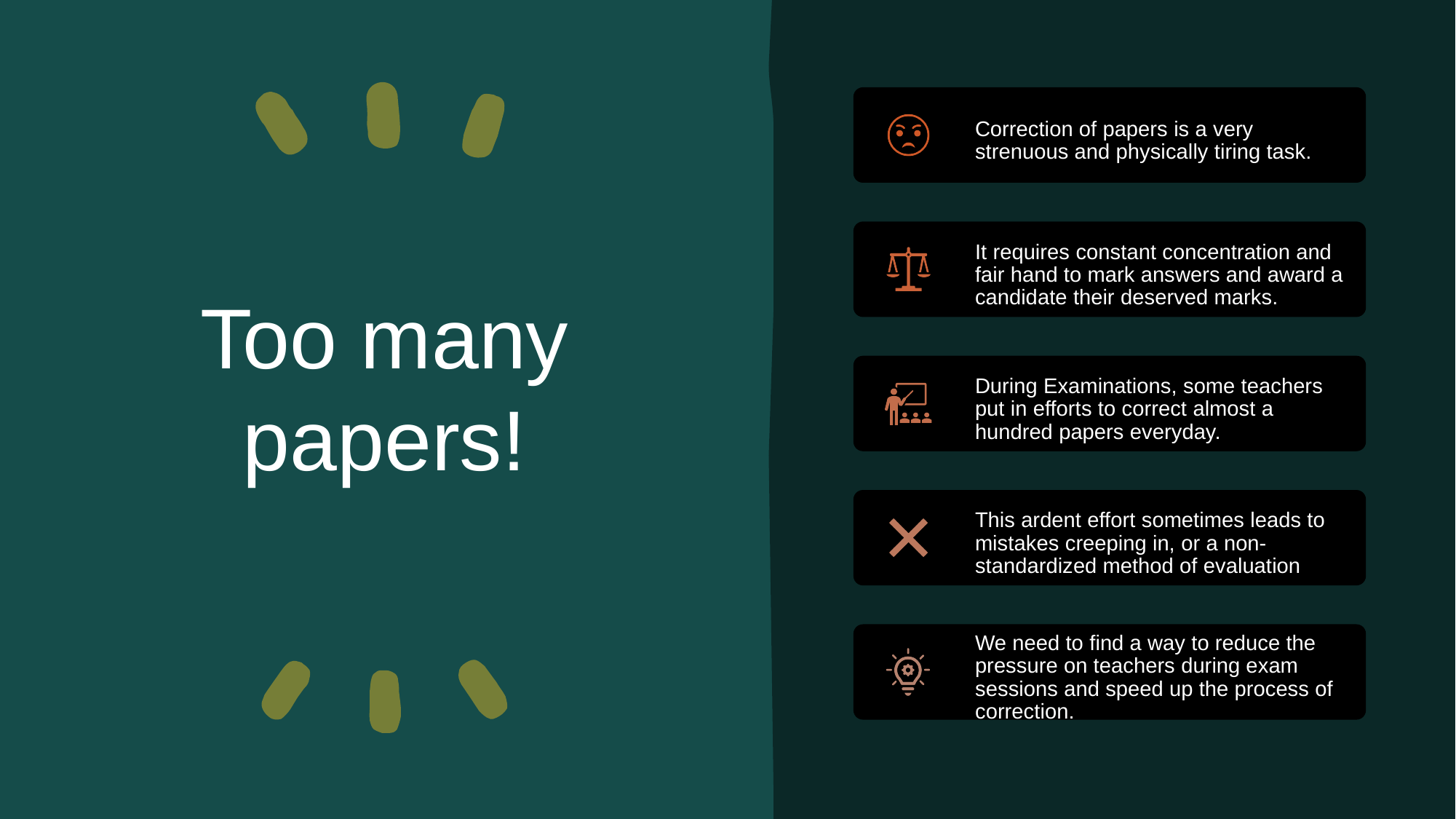

Correction of papers is a very strenuous and physically tiring task.
It requires constant concentration and fair hand to mark answers and award a candidate their deserved marks.
During Examinations, some teachers put in efforts to correct almost a hundred papers everyday.
This ardent effort sometimes leads to mistakes creeping in, or a non-standardized method of evaluation
We need to find a way to reduce the pressure on teachers during exam sessions and speed up the process of correction.
# Too many papers!